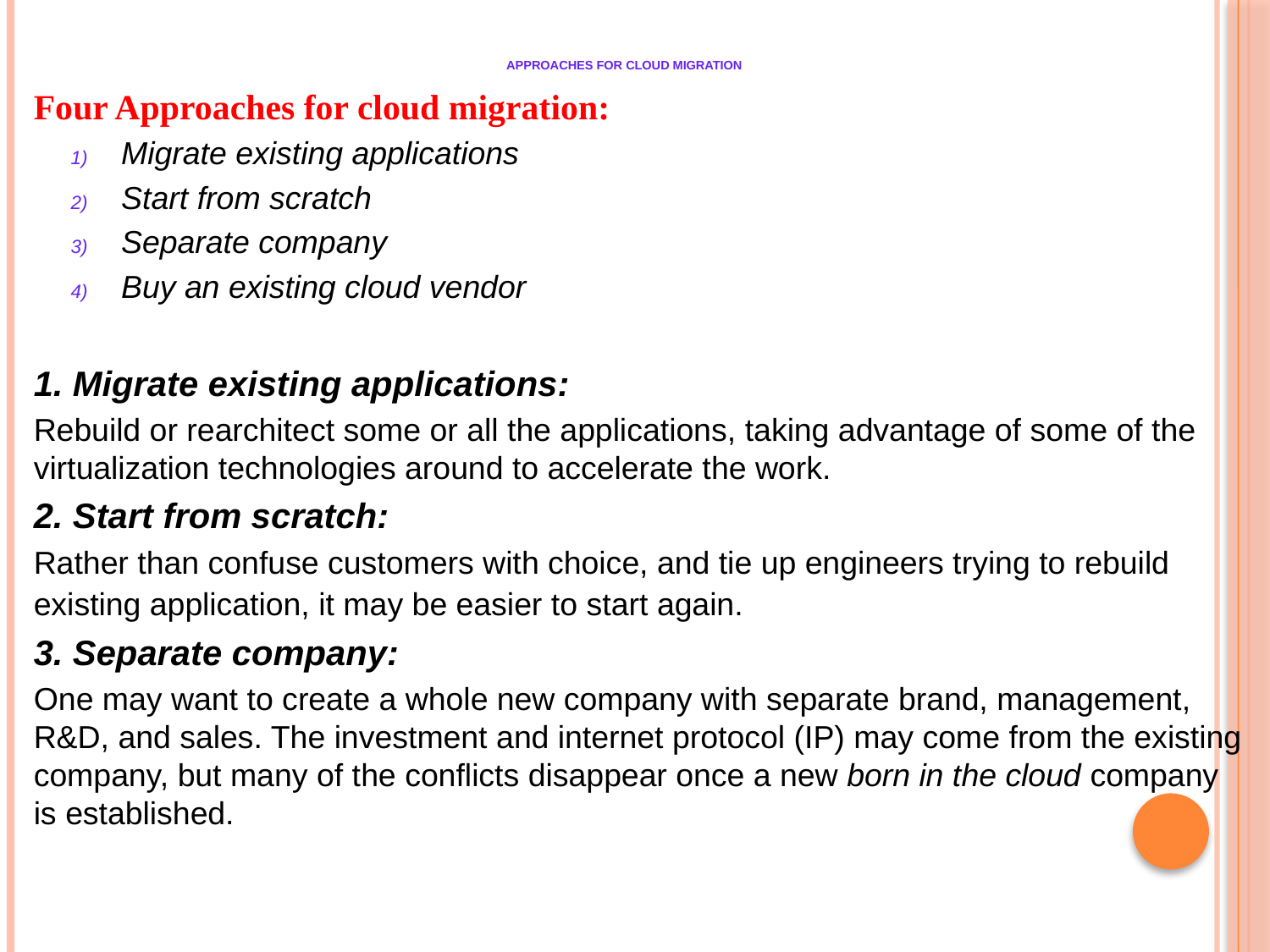

# Approaches for Cloud Migration
Four Approaches for cloud migration:
Migrate existing applications
Start from scratch
Separate company
Buy an existing cloud vendor

1. Migrate existing applications:
Rebuild or rearchitect some or all the applications, taking advantage of some of the virtualization technologies around to accelerate the work.
2. Start from scratch:
Rather than confuse customers with choice, and tie up engineers trying to rebuild existing application, it may be easier to start again.
3. Separate company:
One may want to create a whole new company with separate brand, management, R&D, and sales. The investment and internet protocol (IP) may come from the existing company, but many of the conflicts disappear once a new born in the cloud company is established.